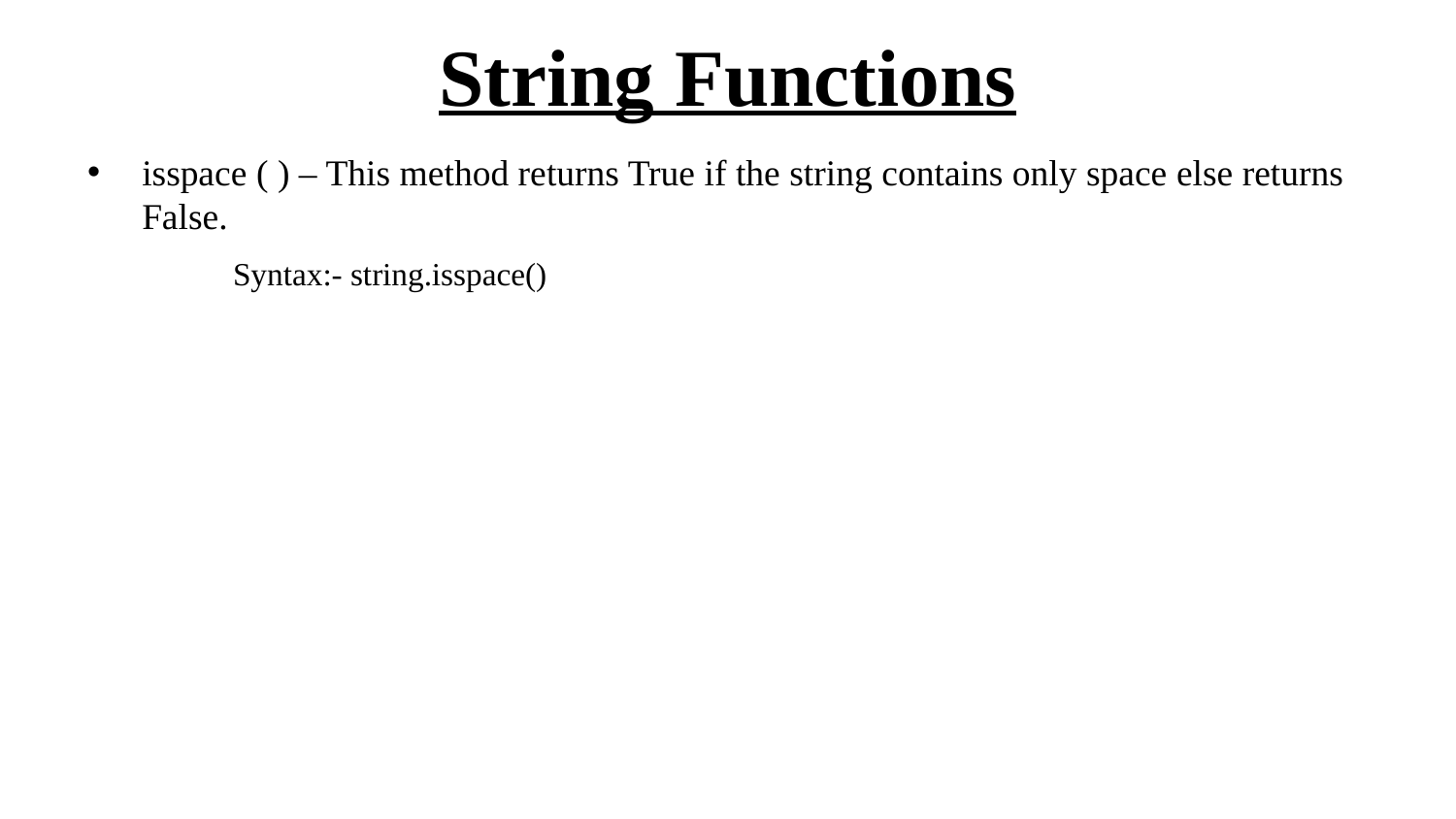

# String Functions
isspace ( ) – This method returns True if the string contains only space else returns False.
	Syntax:- string.isspace()